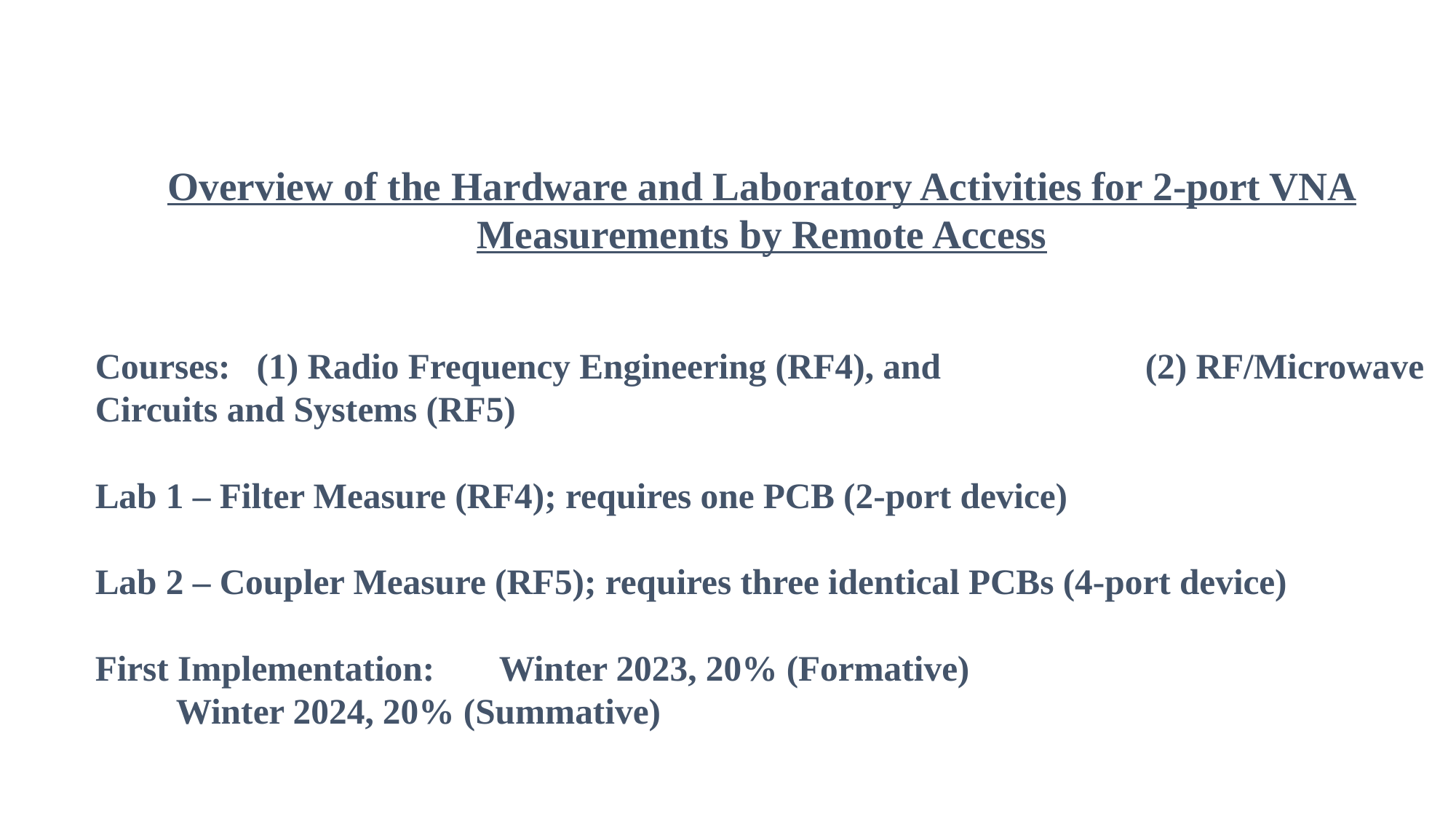

Overview of the Hardware and Laboratory Activities for 2-port VNA Measurements by Remote Access

Courses: 	(1) Radio Frequency Engineering (RF4), and 			          		(2) RF/Microwave Circuits and Systems (RF5)

Lab 1 – Filter Measure (RF4); requires one PCB (2-port device)

Lab 2 – Coupler Measure (RF5); requires three identical PCBs (4-port device)

First Implementation:  	Winter 2023, 20% (Formative)
				Winter 2024, 20% (Summative)